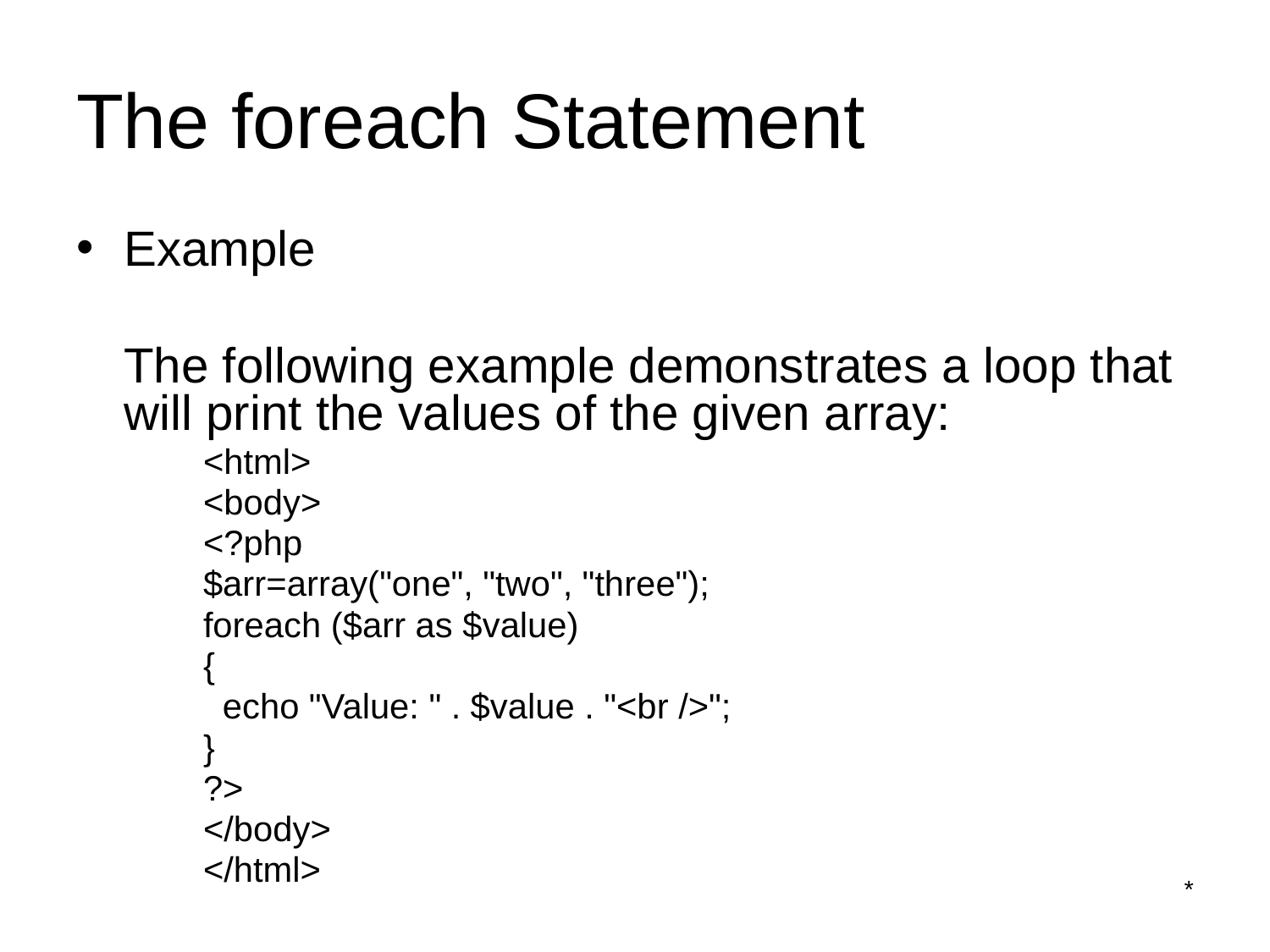

# The foreach Statement
Example

	The following example demonstrates a loop that will print the values of the given array:
<html>
<body>
<?php
$arr=array("one", "two", "three");
foreach ($arr as $value)
{
  echo "Value: " . $value . "<br />";
}
?>
</body>
</html>
*